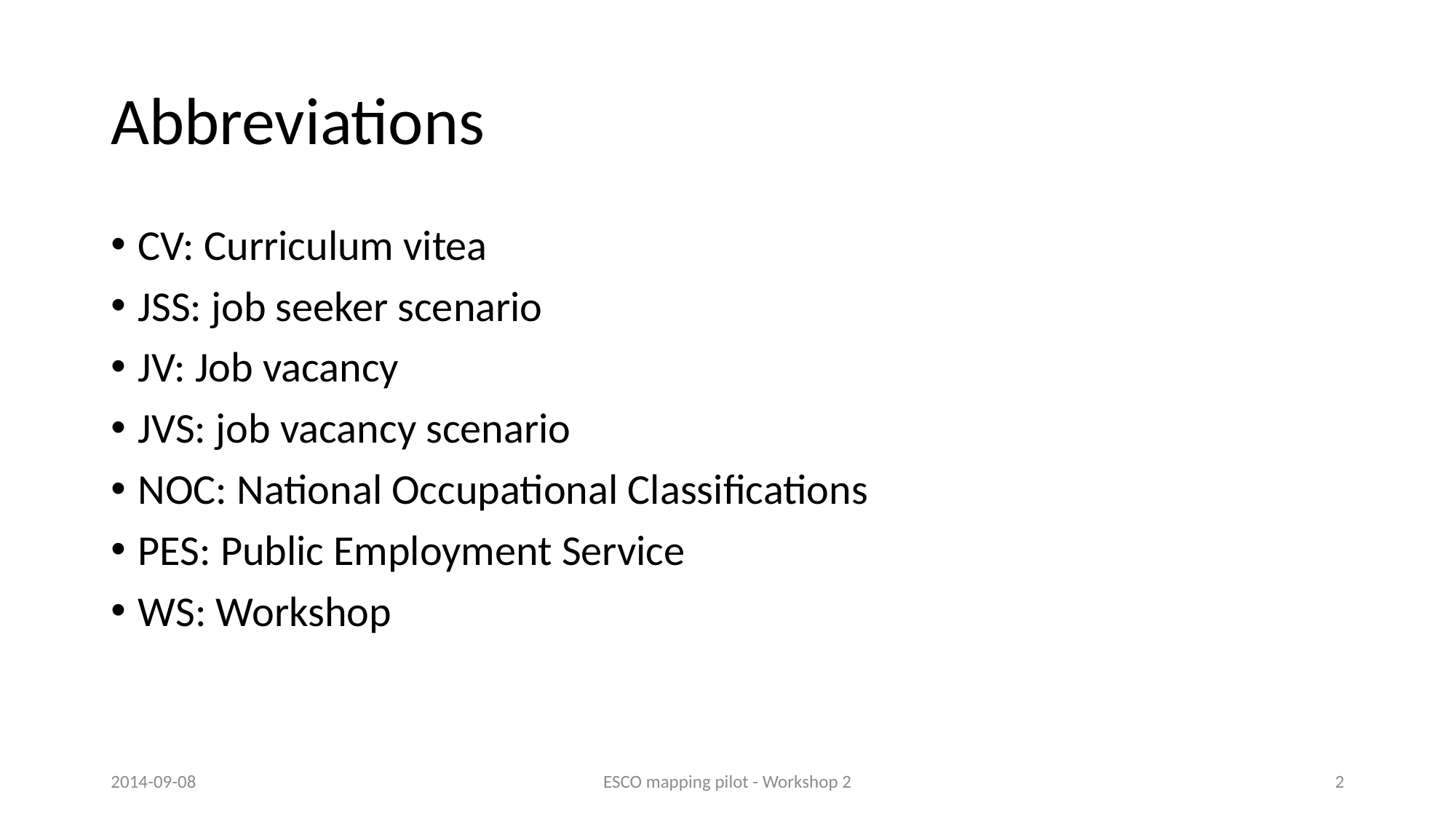

# Abbreviations
CV: Curriculum vitea
JSS: job seeker scenario
JV: Job vacancy
JVS: job vacancy scenario
NOC: National Occupational Classifications
PES: Public Employment Service
WS: Workshop
2014-09-08
ESCO mapping pilot - Workshop 2
2